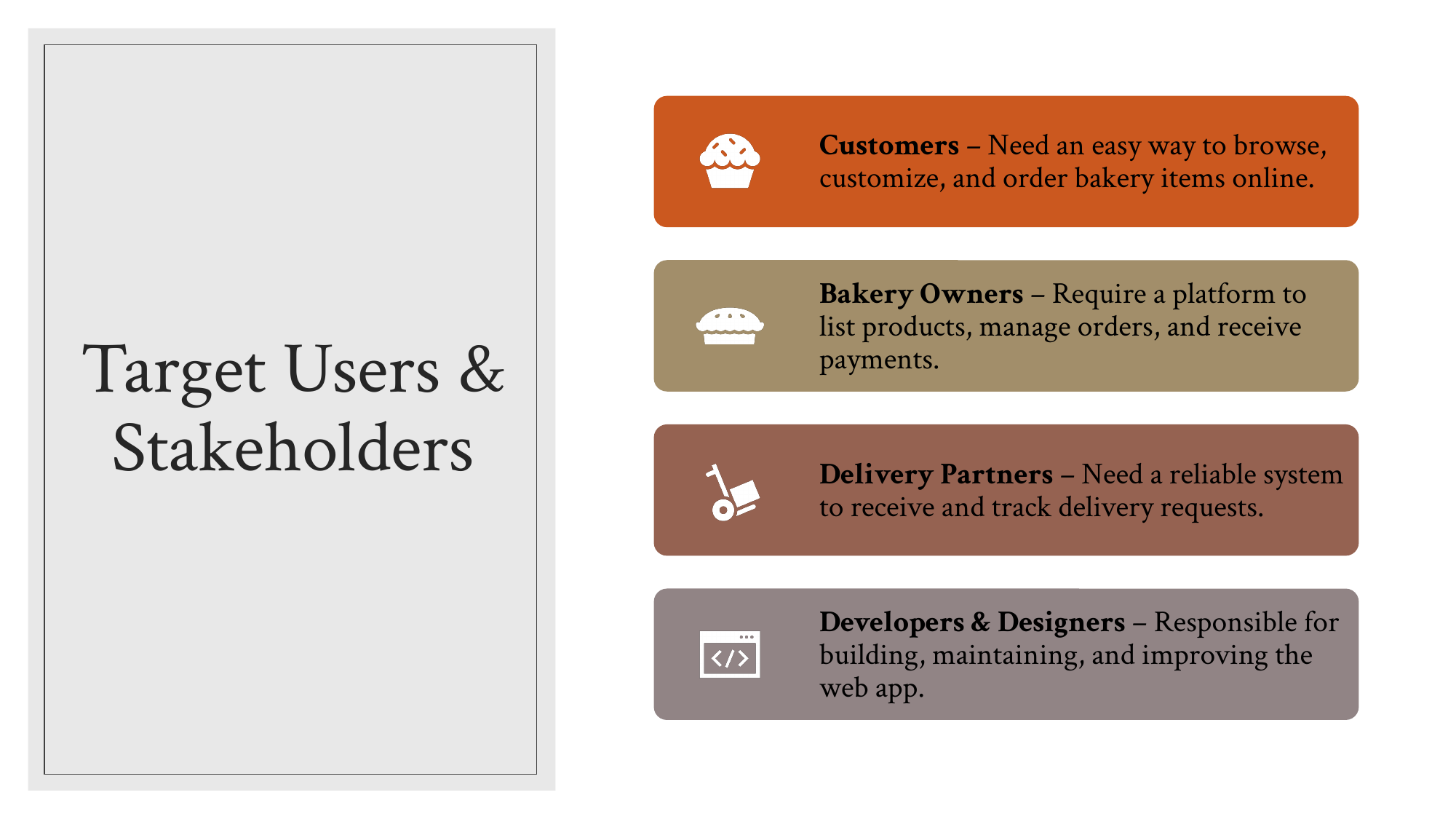

# Target Users & Stakeholders
Customers – Need an easy way to browse, customize, and order bakery items online.
Bakery Owners – Require a platform to list products, manage orders, and receive payments.
Delivery Partners – Need a reliable system to receive and track delivery requests.
Developers & Designers – Responsible for building, maintaining, and improving the web app.